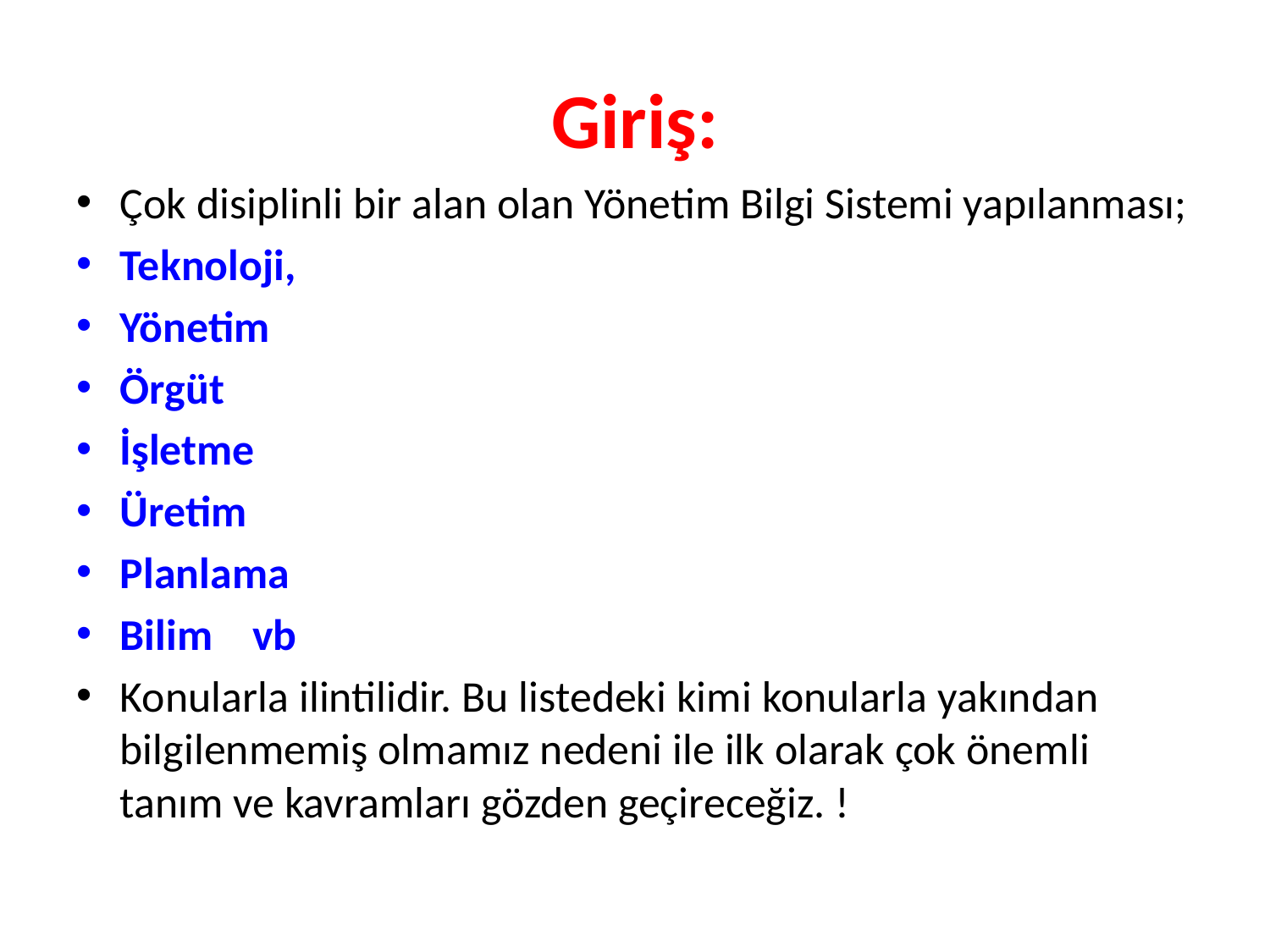

# Giriş:
Çok disiplinli bir alan olan Yönetim Bilgi Sistemi yapılanması;
Teknoloji,
Yönetim
Örgüt
İşletme
Üretim
Planlama
Bilim    vb
Konularla ilintilidir. Bu listedeki kimi konularla yakından bilgilenmemiş olmamız nedeni ile ilk olarak çok önemli tanım ve kavramları gözden geçireceğiz. !